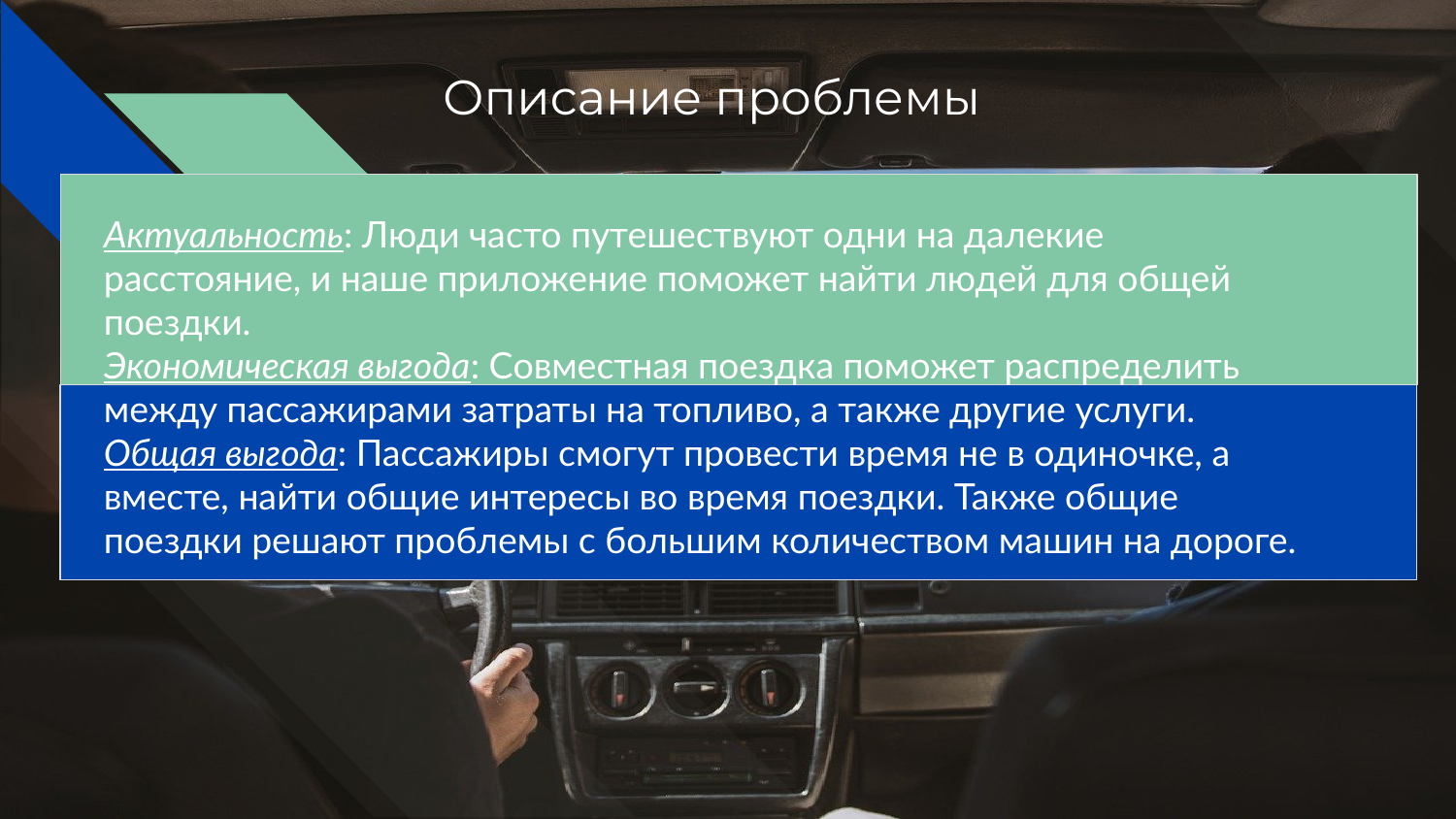

# Описание проблемы

Актуальность: Люди часто путешествуют одни на далекие расстояние, и наше приложение поможет найти людей для общей поездки.
Экономическая выгода: Совместная поездка поможет распределить между пассажирами затраты на топливо, а также другие услуги.
Общая выгода: Пассажиры смогут провести время не в одиночке, а вместе, найти общие интересы во время поездки. Также общие поездки решают проблемы с большим количеством машин на дороге.